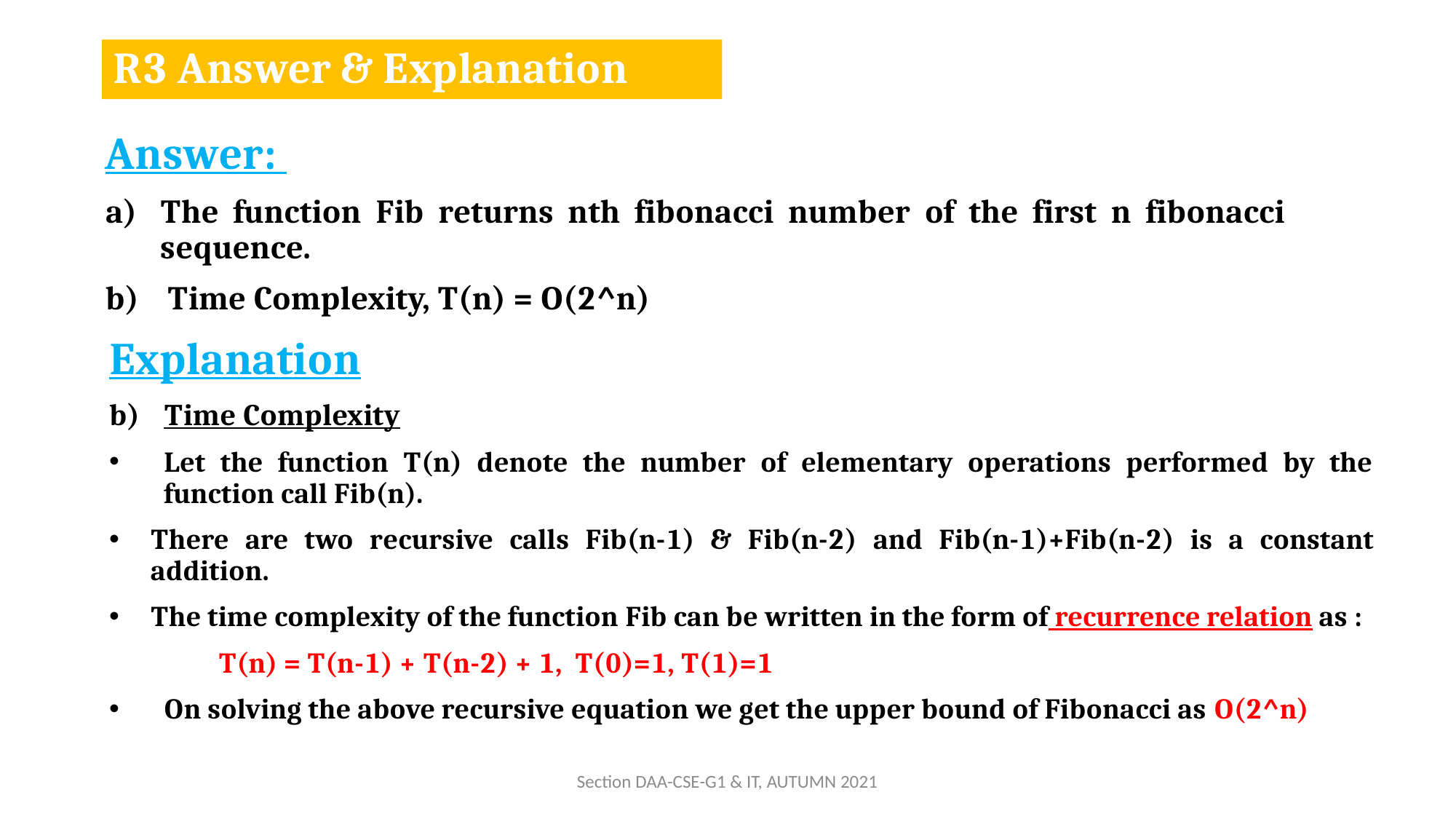

# R3 Answer & Explanation
Answer:
The function Fib returns nth fibonacci number of the first n fibonacci sequence.
Time Complexity, T(n) = O(2^n)

Explanation
Time Complexity
Let the function T(n) denote the number of elementary operations performed by the function call Fib(n).
There are two recursive calls Fib(n-1) & Fib(n-2) and Fib(n-1)+Fib(n-2) is a constant addition.
The time complexity of the function Fib can be written in the form of recurrence relation as :
	T(n) = T(n-1) + T(n-2) + 1,  T(0)=1, T(1)=1
On solving the above recursive equation we get the upper bound of Fibonacci as O(2^n)
Section DAA-CSE-G1 & IT, AUTUMN 2021
27